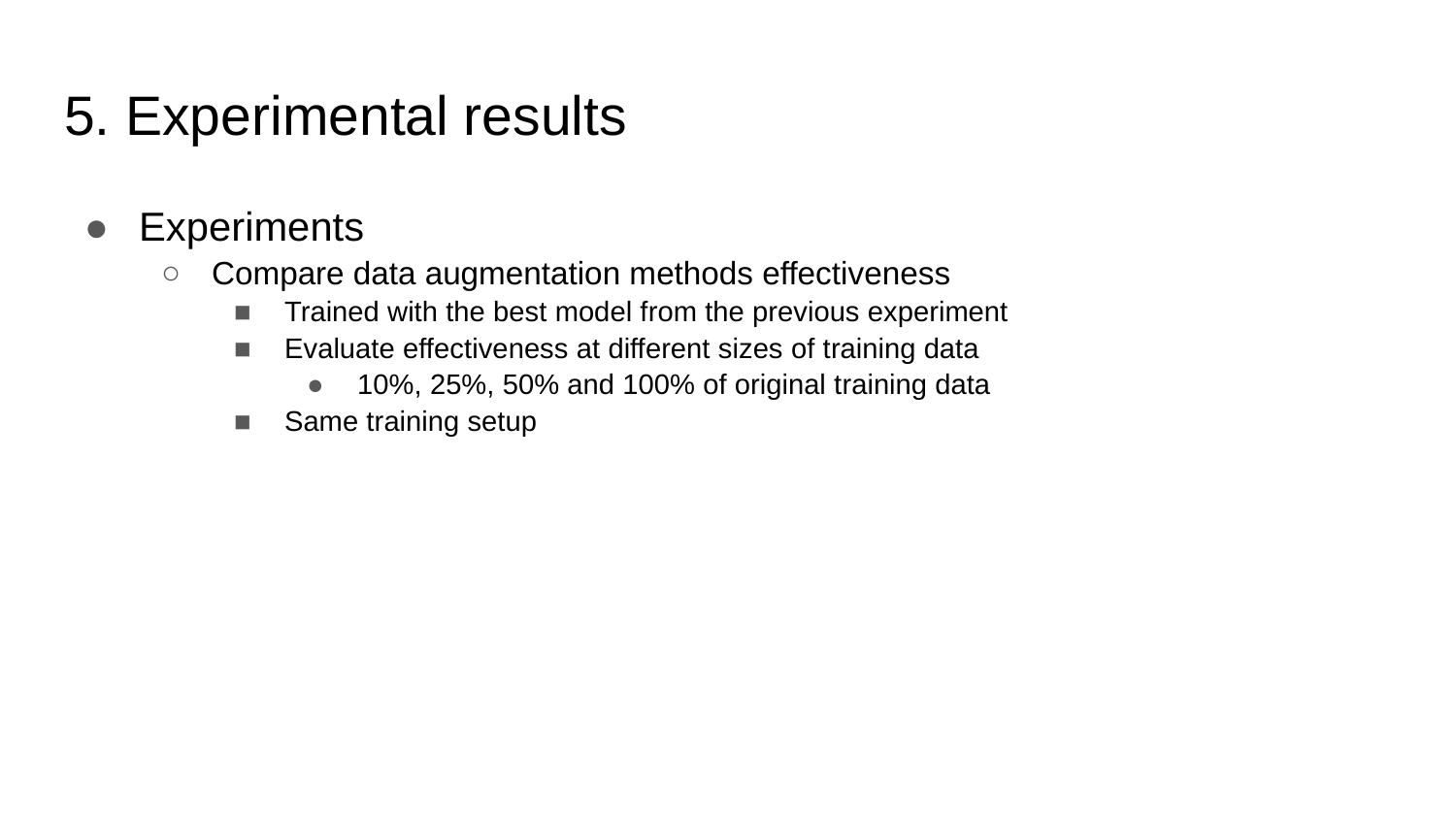

# 5. Experimental results
Experiments
Compare data augmentation methods effectiveness
Trained with the best model from the previous experiment
Evaluate effectiveness at different sizes of training data
10%, 25%, 50% and 100% of original training data
Same training setup